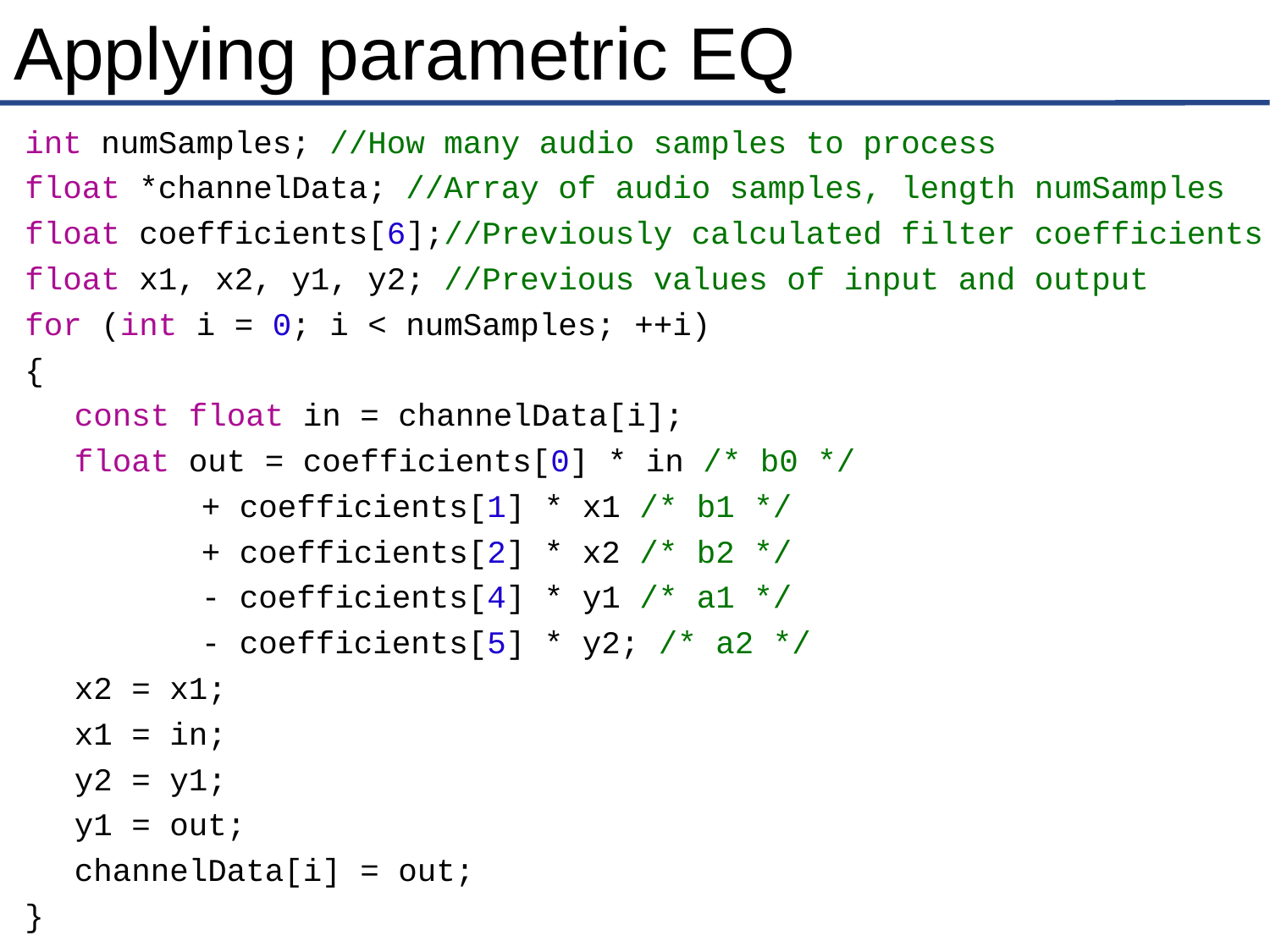

# Applying parametric EQ
int numSamples; //How many audio samples to process
float *channelData; //Array of audio samples, length numSamples
float coefficients[6];//Previously calculated filter coefficients
float x1, x2, y1, y2; //Previous values of input and output
for (int i = 0; i < numSamples; ++i)
{
const float in = channelData[i];
float out = coefficients[0] * in /* b0 */
	+ coefficients[1] * x1 /* b1 */
	+ coefficients[2] * x2 /* b2 */
	- coefficients[4] * y1 /* a1 */
	- coefficients[5] * y2; /* a2 */
x2 = x1;
x1 = in;
y2 = y1;
y1 = out;
channelData[i] = out;
}